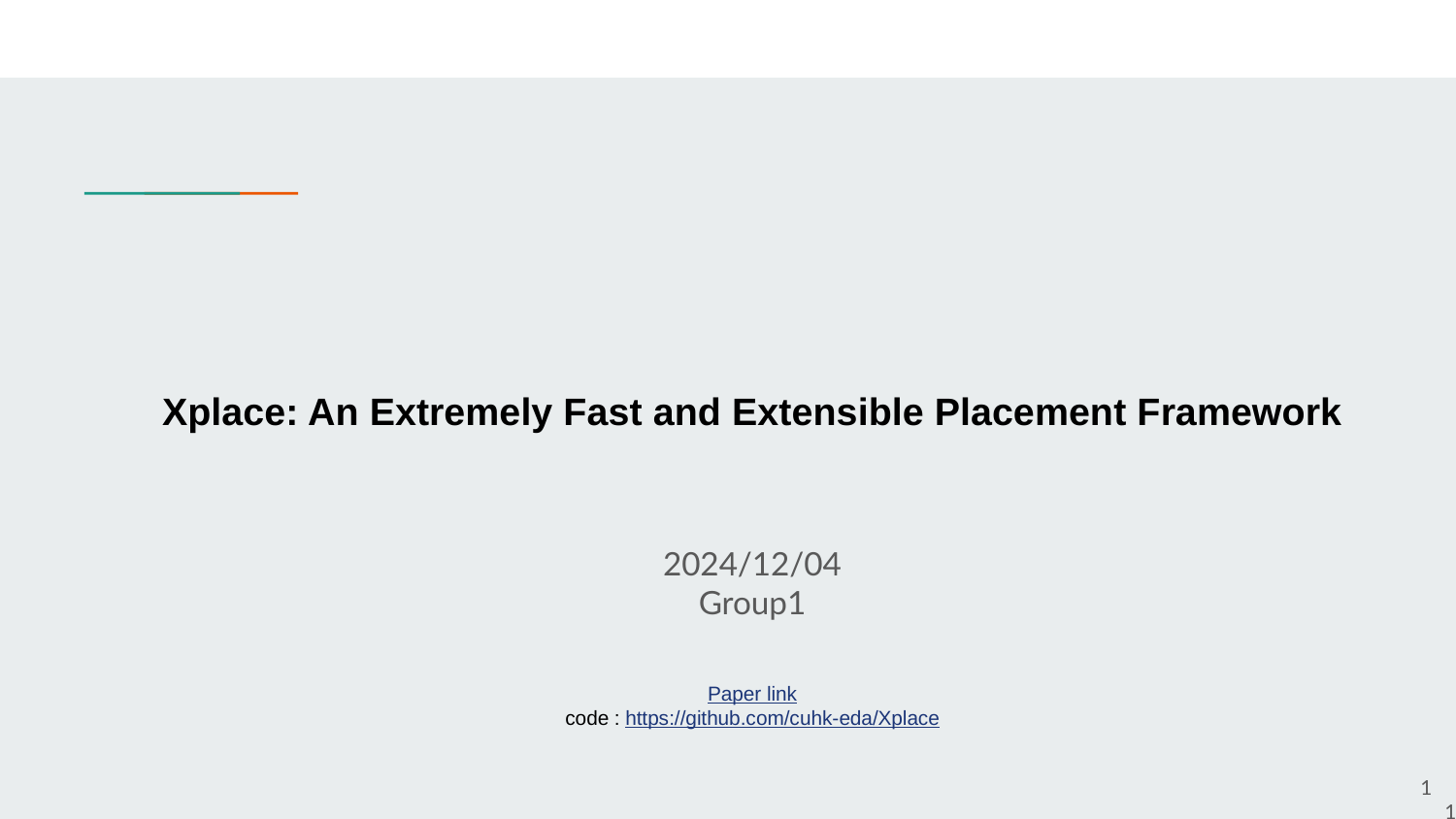

Xplace: An Extremely Fast and Extensible Placement Framework

2024/12/04
Group1

Paper link
code : https://github.com/cuhk-eda/Xplace
1
1